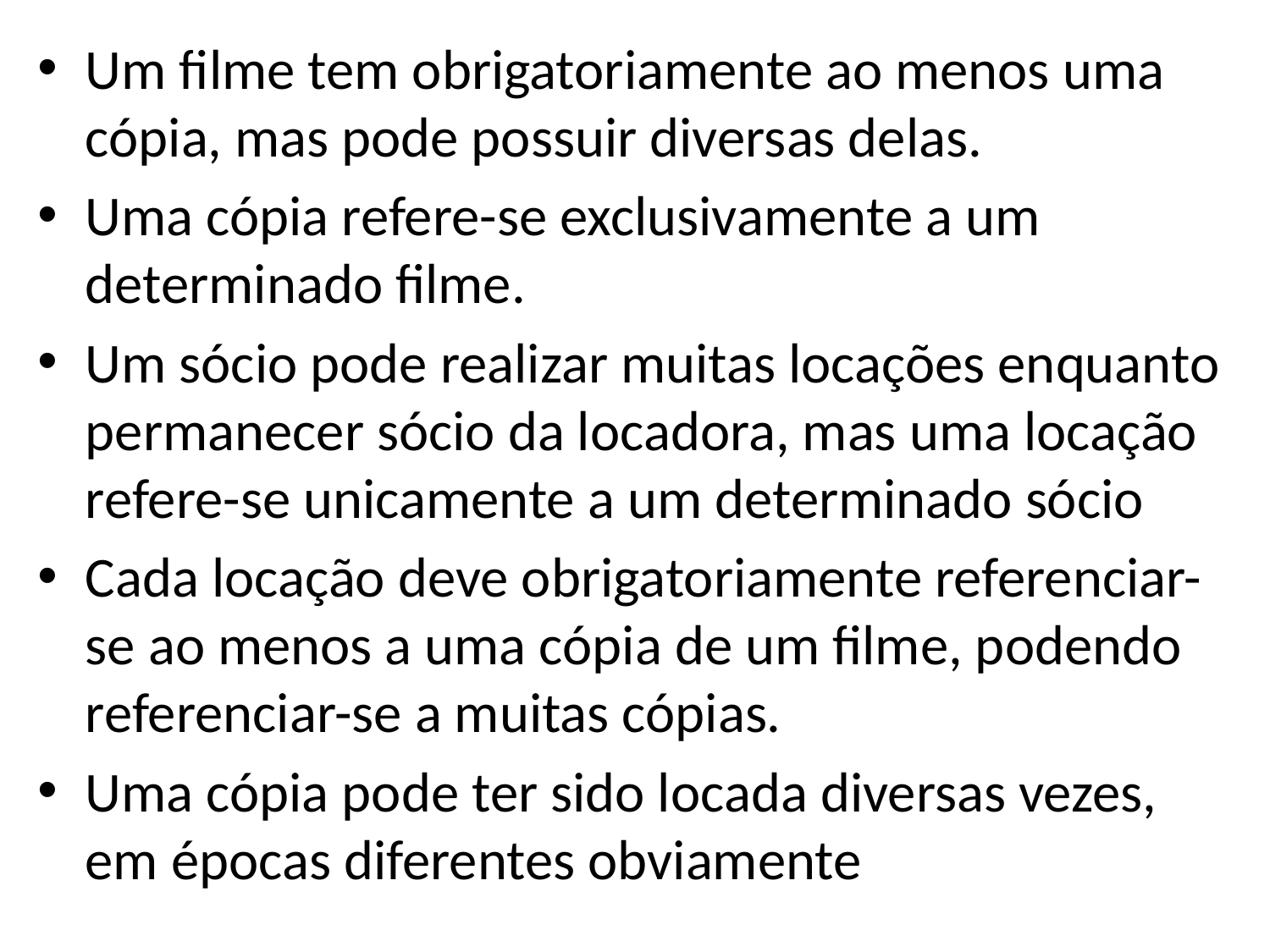

Um filme tem obrigatoriamente ao menos uma cópia, mas pode possuir diversas delas.
Uma cópia refere-se exclusivamente a um determinado filme.
Um sócio pode realizar muitas locações enquanto permanecer sócio da locadora, mas uma locação refere-se unicamente a um determinado sócio
Cada locação deve obrigatoriamente referenciar-se ao menos a uma cópia de um filme, podendo referenciar-se a muitas cópias.
Uma cópia pode ter sido locada diversas vezes, em épocas diferentes obviamente